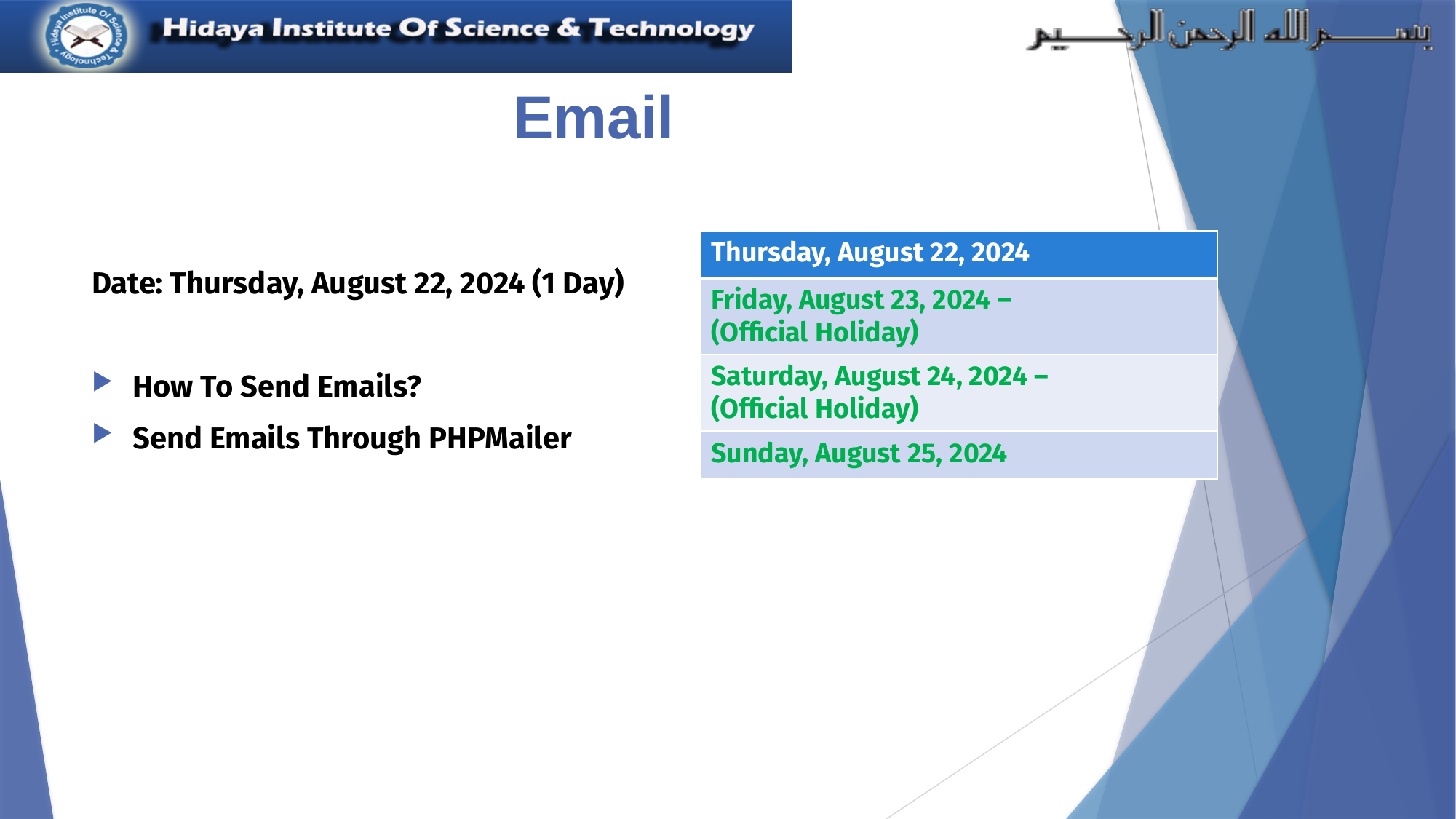

# Email
| Thursday, August 22, 2024 |
| --- |
| Friday, August 23, 2024 – (Official Holiday) |
| Saturday, August 24, 2024 – (Official Holiday) |
| Sunday, August 25, 2024 |
Date: Thursday, August 22, 2024 (1 Day)

How To Send Emails?
Send Emails Through PHPMailer